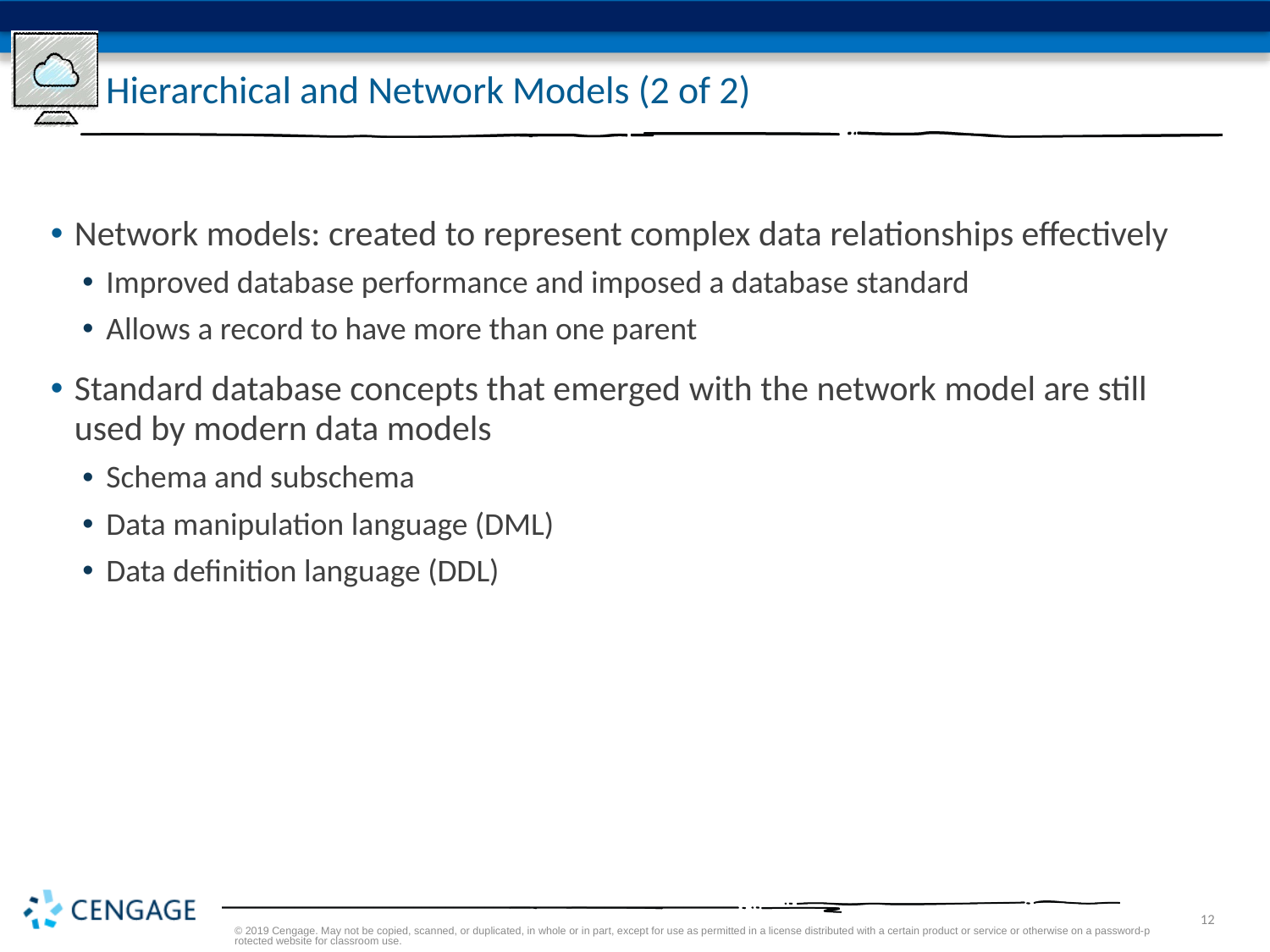

# Hierarchical and Network Models (2 of 2)
Network models: created to represent complex data relationships effectively
Improved database performance and imposed a database standard
Allows a record to have more than one parent
Standard database concepts that emerged with the network model are still used by modern data models
Schema and subschema
Data manipulation language (DML)
Data definition language (DDL)
© 2019 Cengage. May not be copied, scanned, or duplicated, in whole or in part, except for use as permitted in a license distributed with a certain product or service or otherwise on a password-protected website for classroom use.